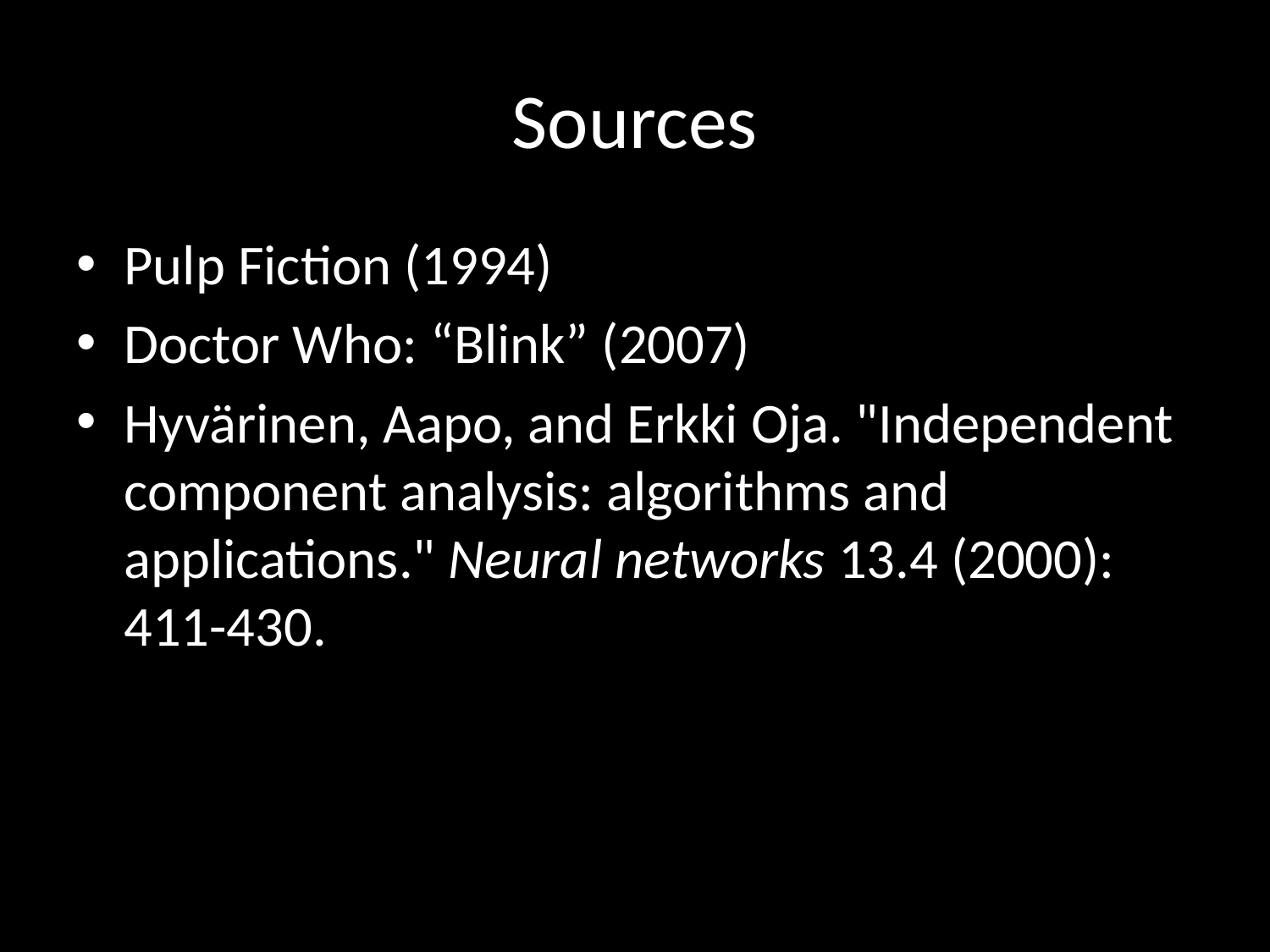

# Sources
Pulp Fiction (1994)
Doctor Who: “Blink” (2007)
Hyvärinen, Aapo, and Erkki Oja. "Independent component analysis: algorithms and applications." Neural networks 13.4 (2000): 411-430.